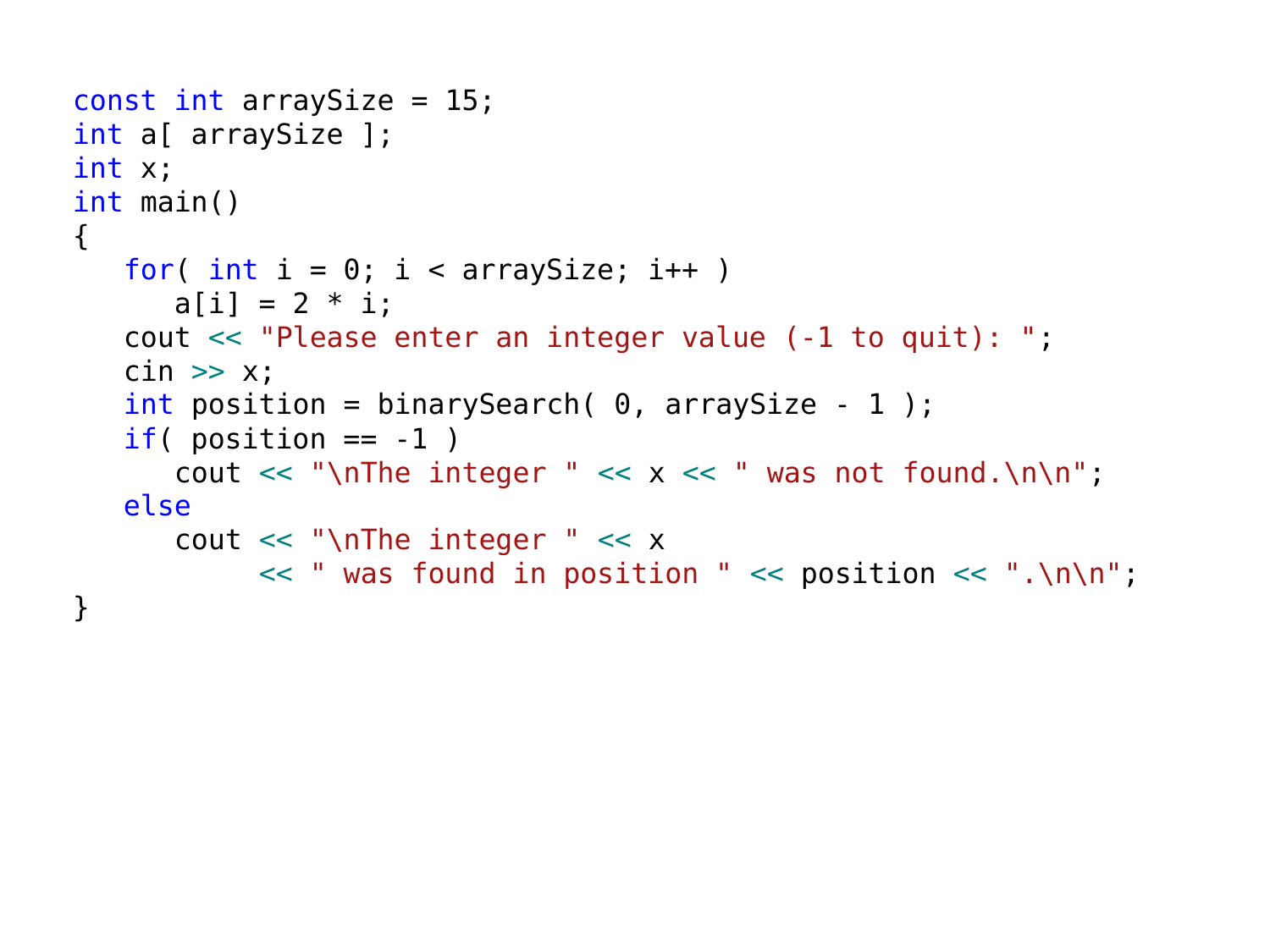

const int arraySize = 15;
int a[ arraySize ];
int x;
int main()
{
   for( int i = 0; i < arraySize; i++ )
      a[i] = 2 * i;
   cout << "Please enter an integer value (-1 to quit): ";
   cin >> x;
   int position = binarySearch( 0, arraySize - 1 );
   if( position == -1 )
      cout << "\nThe integer " << x << " was not found.\n\n";
   else
      cout << "\nThe integer " << x
           << " was found in position " << position << ".\n\n";
}